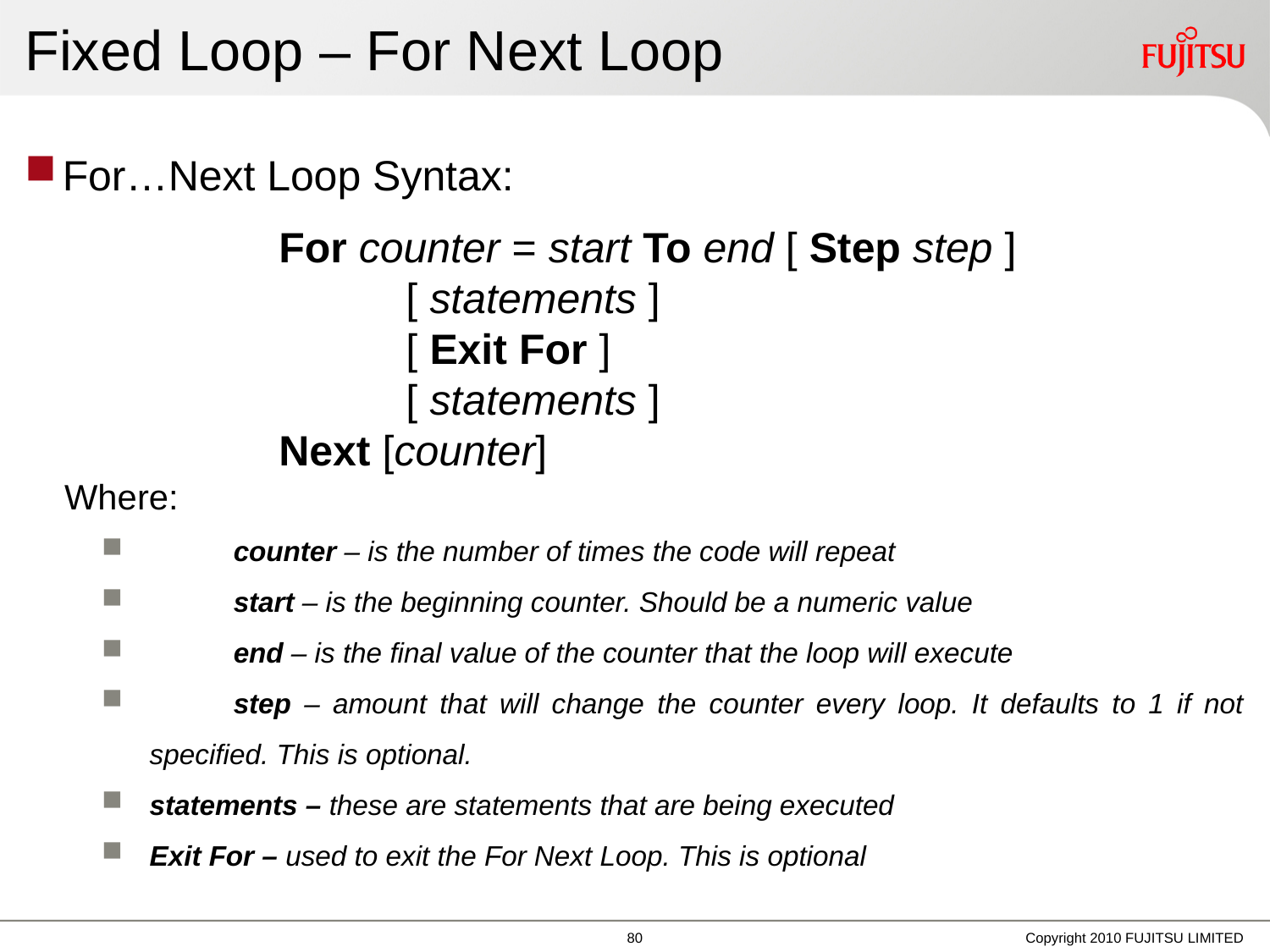

# Fixed Loop – For Next Loop
For…Next Loop Syntax:
For counter = start To end [ Step step ]
	[ statements ]
	[ Exit For ]
	[ statements ]
Next [counter]
Where:
	counter – is the number of times the code will repeat
	start – is the beginning counter. Should be a numeric value
	end – is the final value of the counter that the loop will execute
	step – amount that will change the counter every loop. It defaults to 1 if not specified. This is optional.
statements – these are statements that are being executed
Exit For – used to exit the For Next Loop. This is optional
Copyright 2010 FUJITSU LIMITED